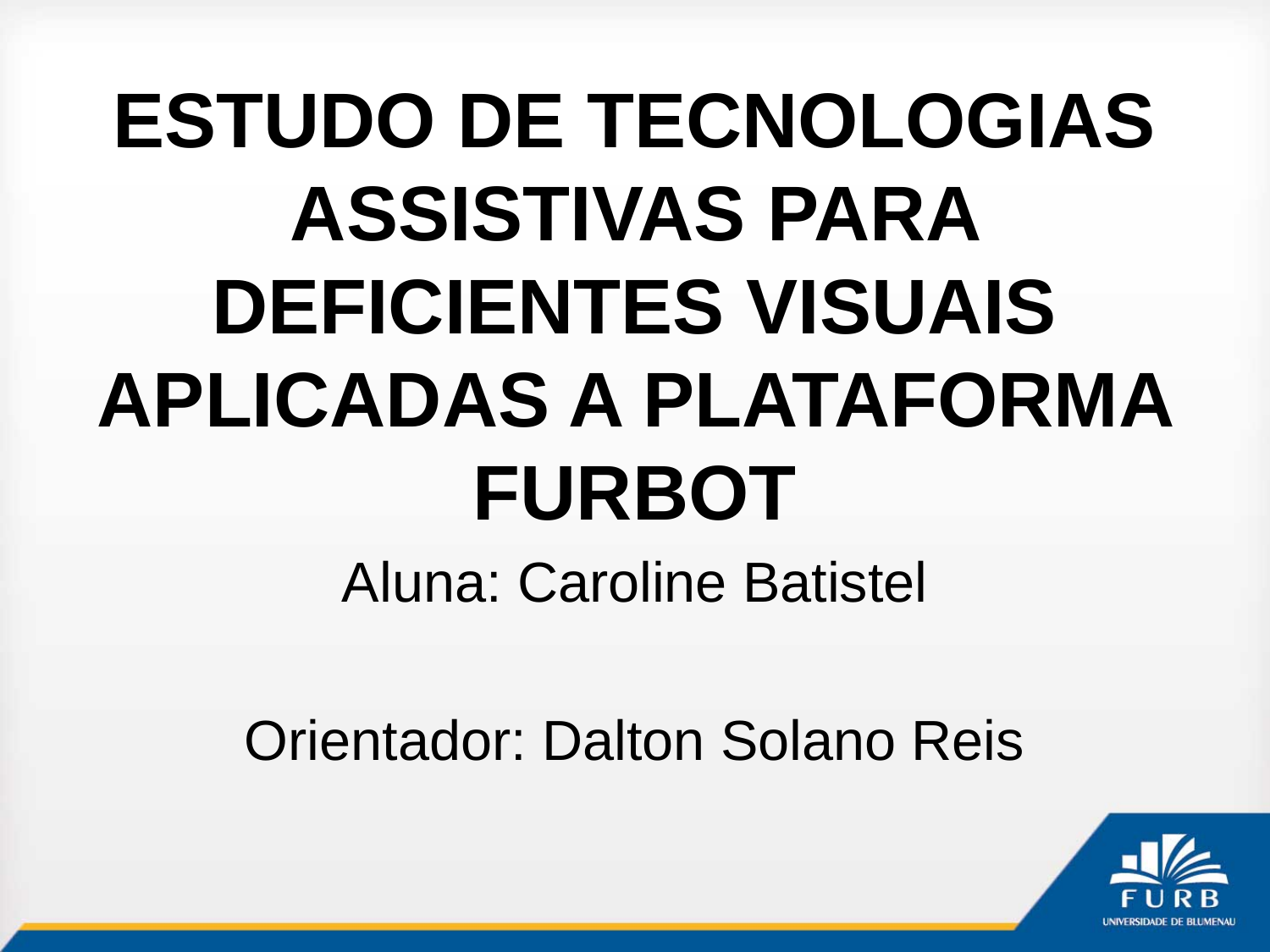

# ESTUDO DE TECNOLOGIAS ASSISTIVAS PARA DEFICIENTES VISUAIS APLICADAS A PLATAFORMA FURBOT
Aluna: Caroline Batistel

Orientador: Dalton Solano Reis